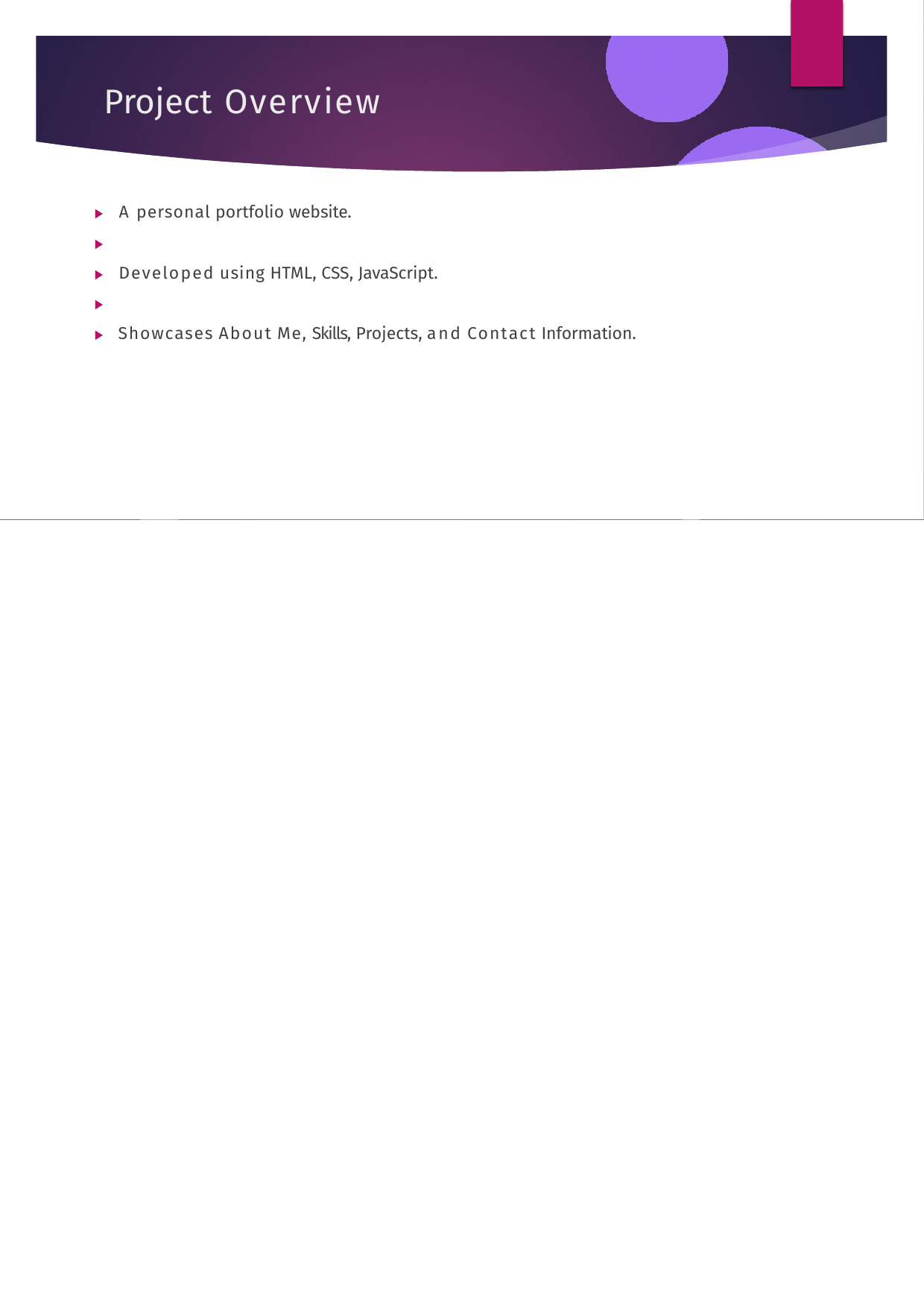

Project Overview
▶  A personal portfolio website.
▶
▶  Developed using HTML, CSS, JavaScript.
▶
▶  Showcases About Me, Skills, Projects, and Contact Information.